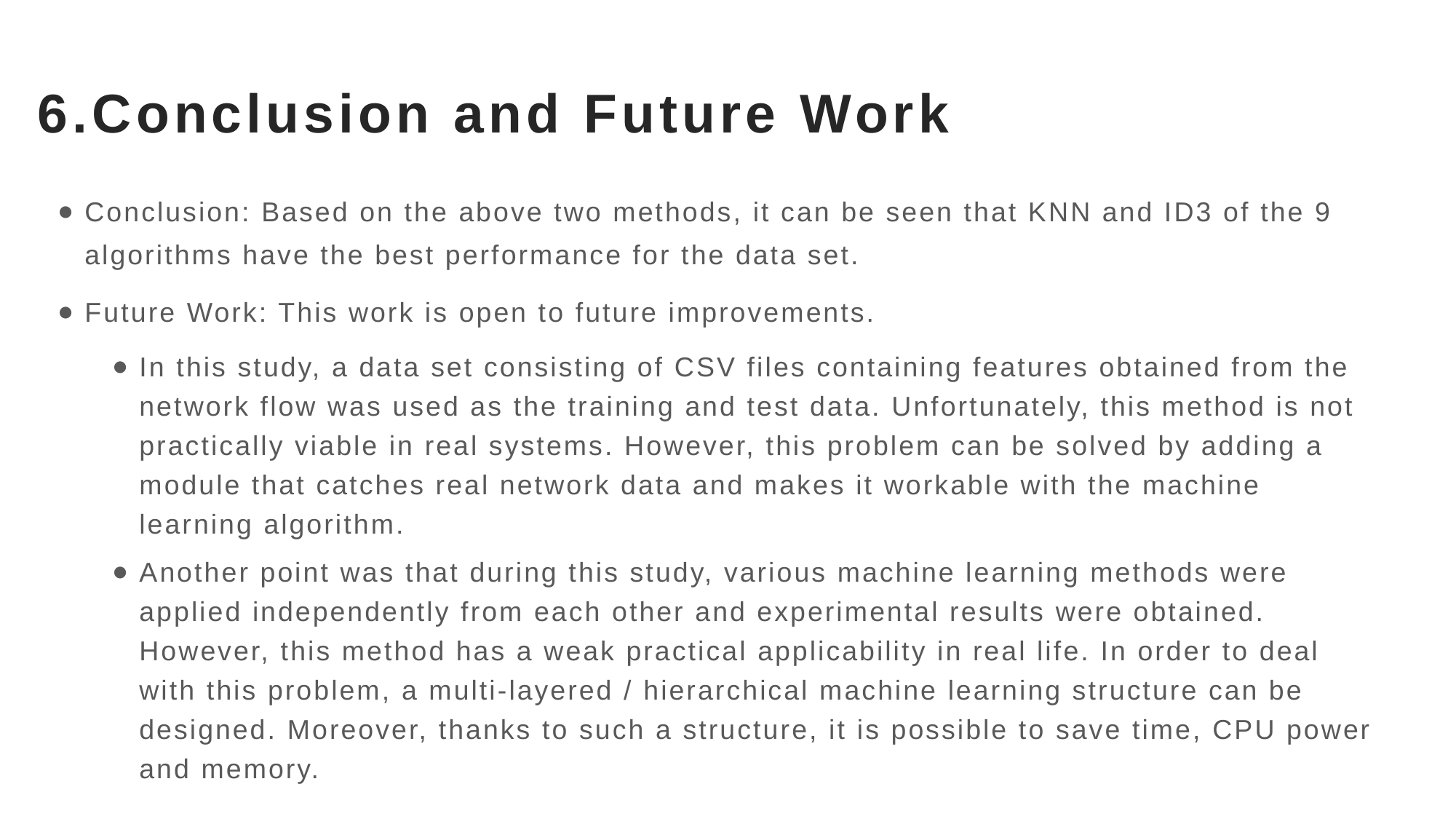

# 6.Conclusion and Future Work
Conclusion: Based on the above two methods, it can be seen that KNN and ID3 of the 9 algorithms have the best performance for the data set.
Future Work: This work is open to future improvements.
In this study, a data set consisting of CSV files containing features obtained from the network flow was used as the training and test data. Unfortunately, this method is not practically viable in real systems. However, this problem can be solved by adding a module that catches real network data and makes it workable with the machine learning algorithm.
Another point was that during this study, various machine learning methods were applied independently from each other and experimental results were obtained. However, this method has a weak practical applicability in real life. In order to deal with this problem, a multi-layered / hierarchical machine learning structure can be designed. Moreover, thanks to such a structure, it is possible to save time, CPU power and memory.